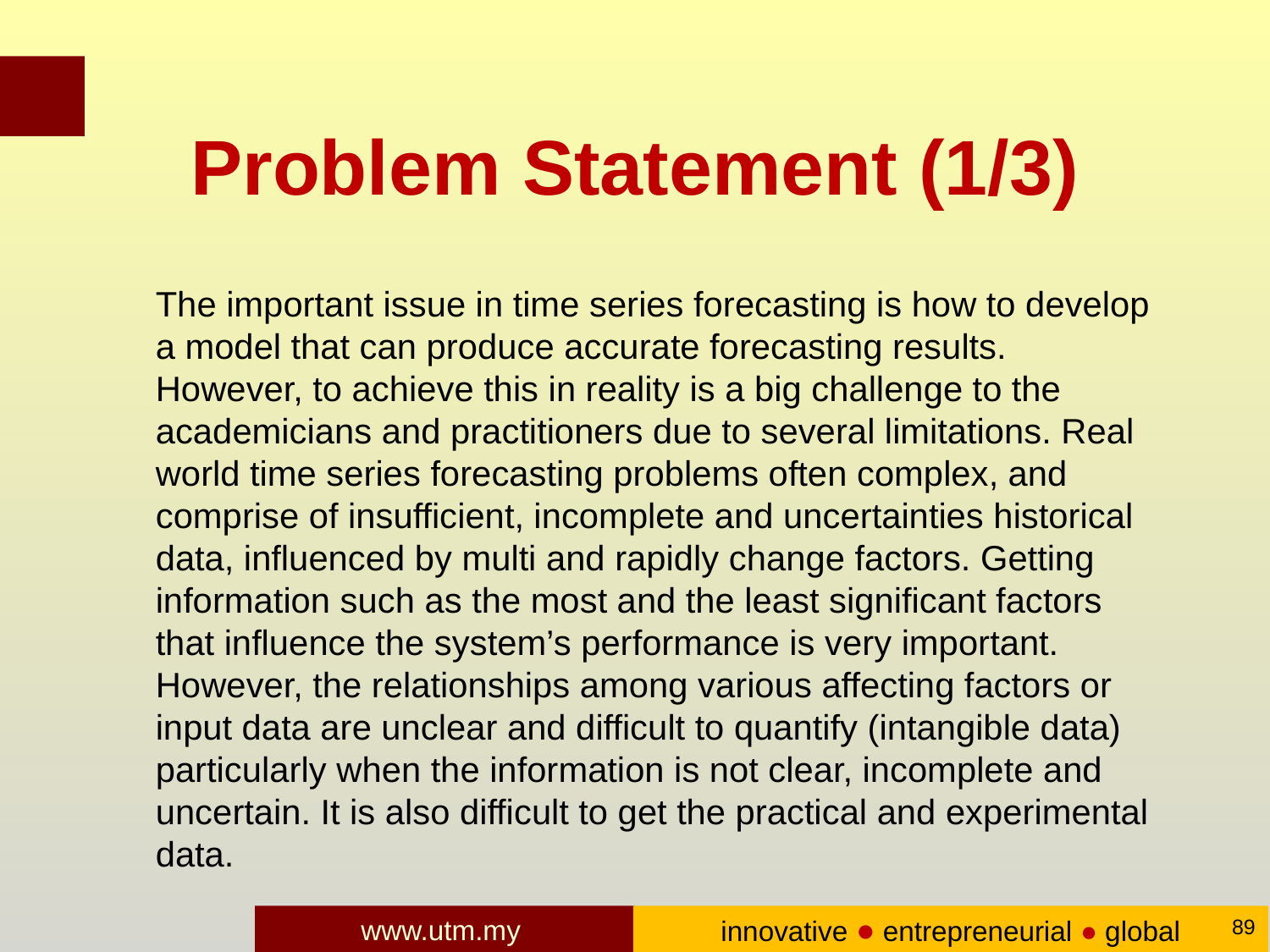

# Problem Statement (1/3)
	The important issue in time series forecasting is how to develop a model that can produce accurate forecasting results. However, to achieve this in reality is a big challenge to the academicians and practitioners due to several limitations. Real world time series forecasting problems often complex, and comprise of insufficient, incomplete and uncertainties historical data, influenced by multi and rapidly change factors. Getting information such as the most and the least significant factors that influence the system’s performance is very important. However, the relationships among various affecting factors or input data are unclear and difficult to quantify (intangible data) particularly when the information is not clear, incomplete and uncertain. It is also difficult to get the practical and experimental data.